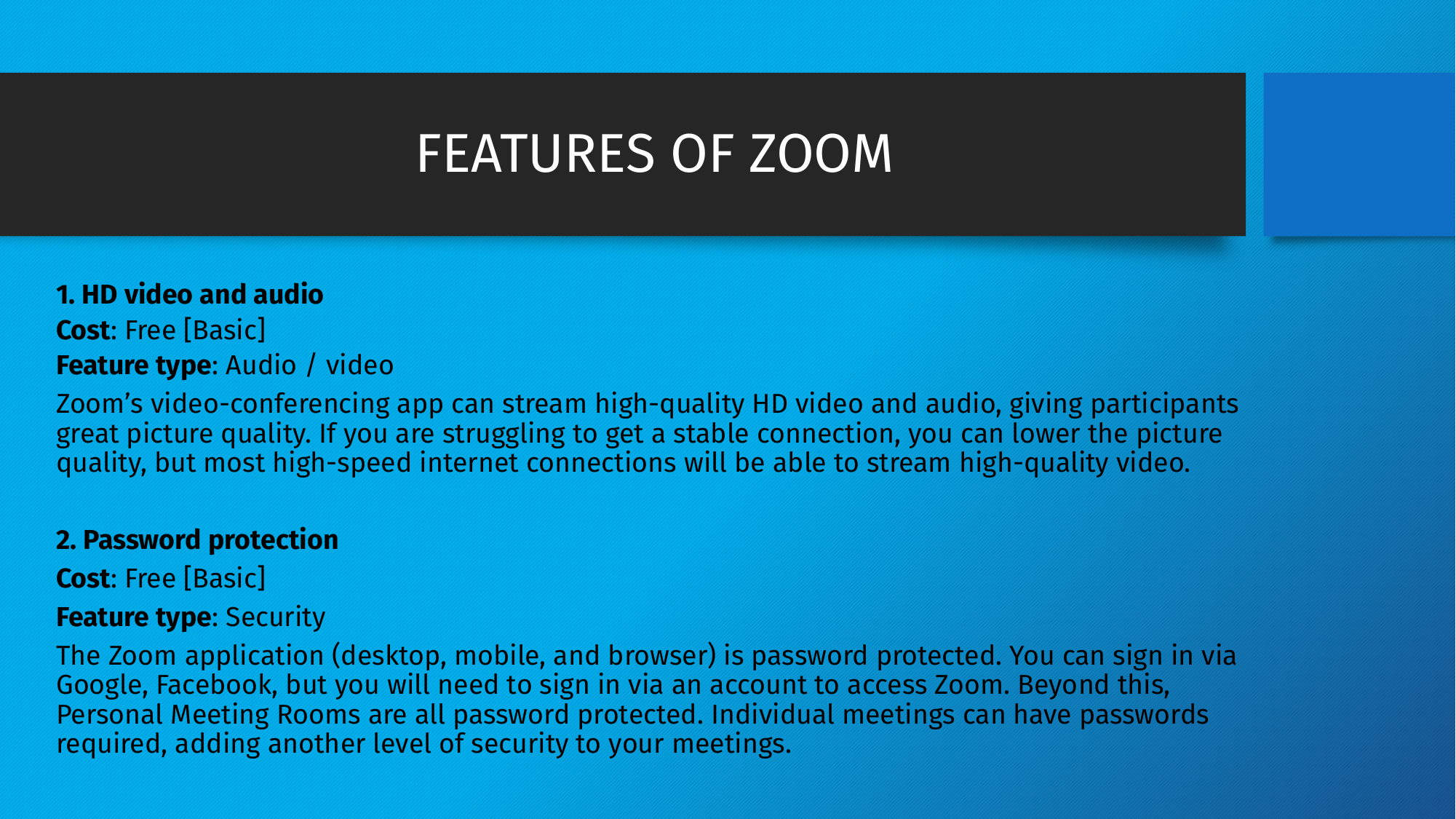

# FEATURES OF ZOOM
1. HD video and audio
Cost: Free [Basic]
Feature type: Audio / video
Zoom’s video-conferencing app can stream high-quality HD video and audio, giving participants great picture quality. If you are struggling to get a stable connection, you can lower the picture quality, but most high-speed internet connections will be able to stream high-quality video.

2. Password protection
Cost: Free [Basic]
Feature type: Security
The Zoom application (desktop, mobile, and browser) is password protected. You can sign in via  Google, Facebook, but you will need to sign in via an account to access Zoom. Beyond this, Personal Meeting Rooms are all password protected. Individual meetings can have passwords required, adding another level of security to your meetings.